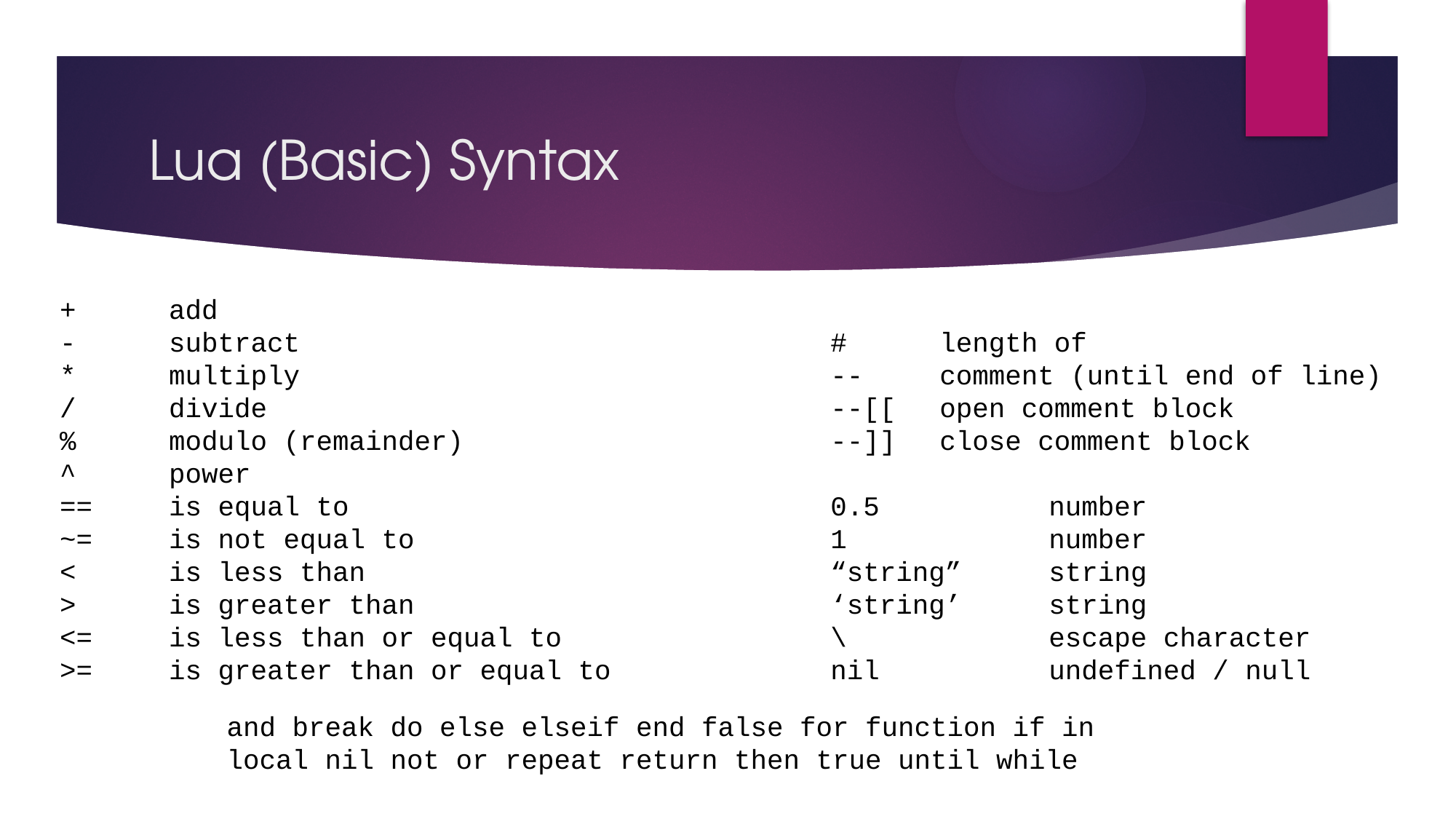

# Lua (Basic) Syntax
+	add
-	subtract
*	multiply
/ 	divide
% 	modulo (remainder)
^ 	power
== 	is equal to
~= 	is not equal to
< 	is less than
> 	is greater than
<= 	is less than or equal to
>= 	is greater than or equal to
#	length of --	comment (until end of line) --[[	open comment block --]]	close comment block
0.5 		number
1 		number
“string” 	string
‘string’ 	string
\	 	escape character
nil		undefined / null
and break do else elseif end false for function if in
local nil not or repeat return then true until while